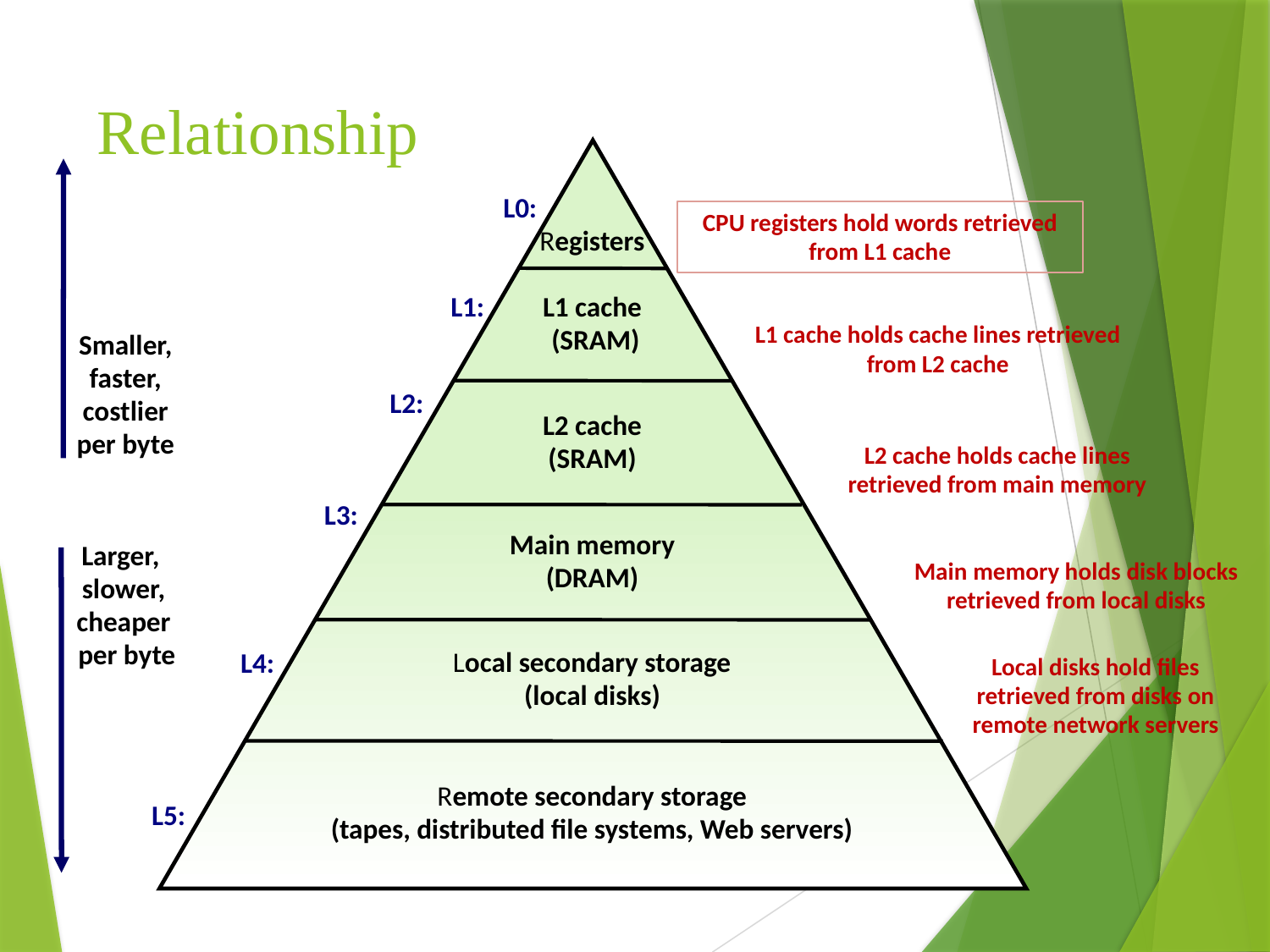

# Relationship

L0:
CPU registers hold words retrieved from L1 cache
Registers

L1:
L1 cache
 (SRAM)
L1 cache holds cache lines retrieved from L2 cache
Smaller,
faster,
costlier
per byte
L2:
L2 cache
(SRAM)
L2 cache holds cache lines retrieved from main memory
L3:

Main memory
(DRAM)
Larger,
slower,
cheaper
per byte

Main memory holds disk blocks retrieved from local disks
Local secondary storage
(local disks)
L4:
Local disks hold files retrieved from disks on remote network servers

Remote secondary storage
(tapes, distributed file systems, Web servers)
L5:
180